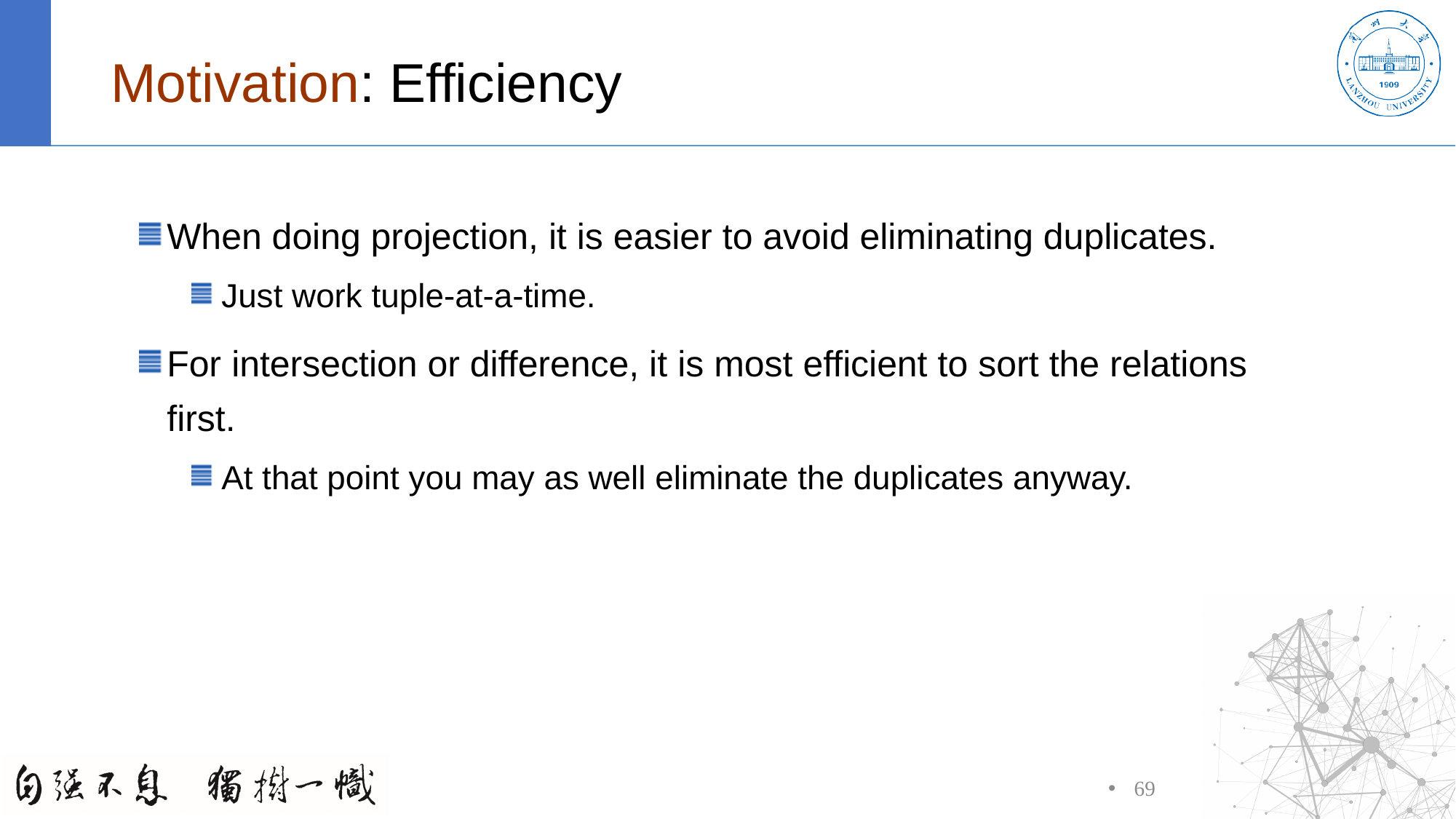

# Motivation: Efficiency
When doing projection, it is easier to avoid eliminating duplicates.
Just work tuple-at-a-time.
For intersection or difference, it is most efficient to sort the relations first.
At that point you may as well eliminate the duplicates anyway.
69